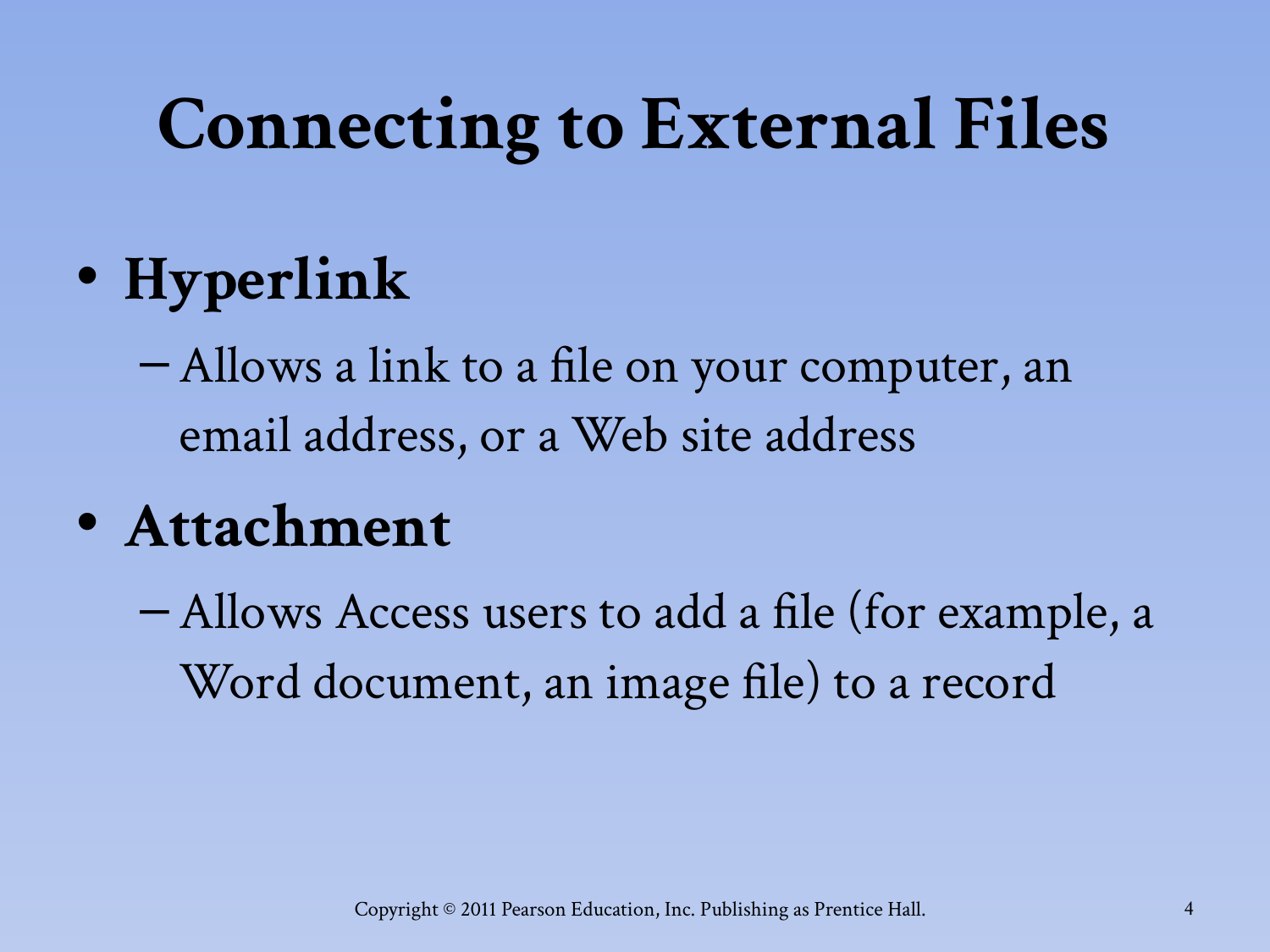

# Connecting to External Files
Hyperlink
Allows a link to a file on your computer, an email address, or a Web site address
Attachment
Allows Access users to add a file (for example, a Word document, an image file) to a record

Copyright © 2011 Pearson Education, Inc. Publishing as Prentice Hall.

4